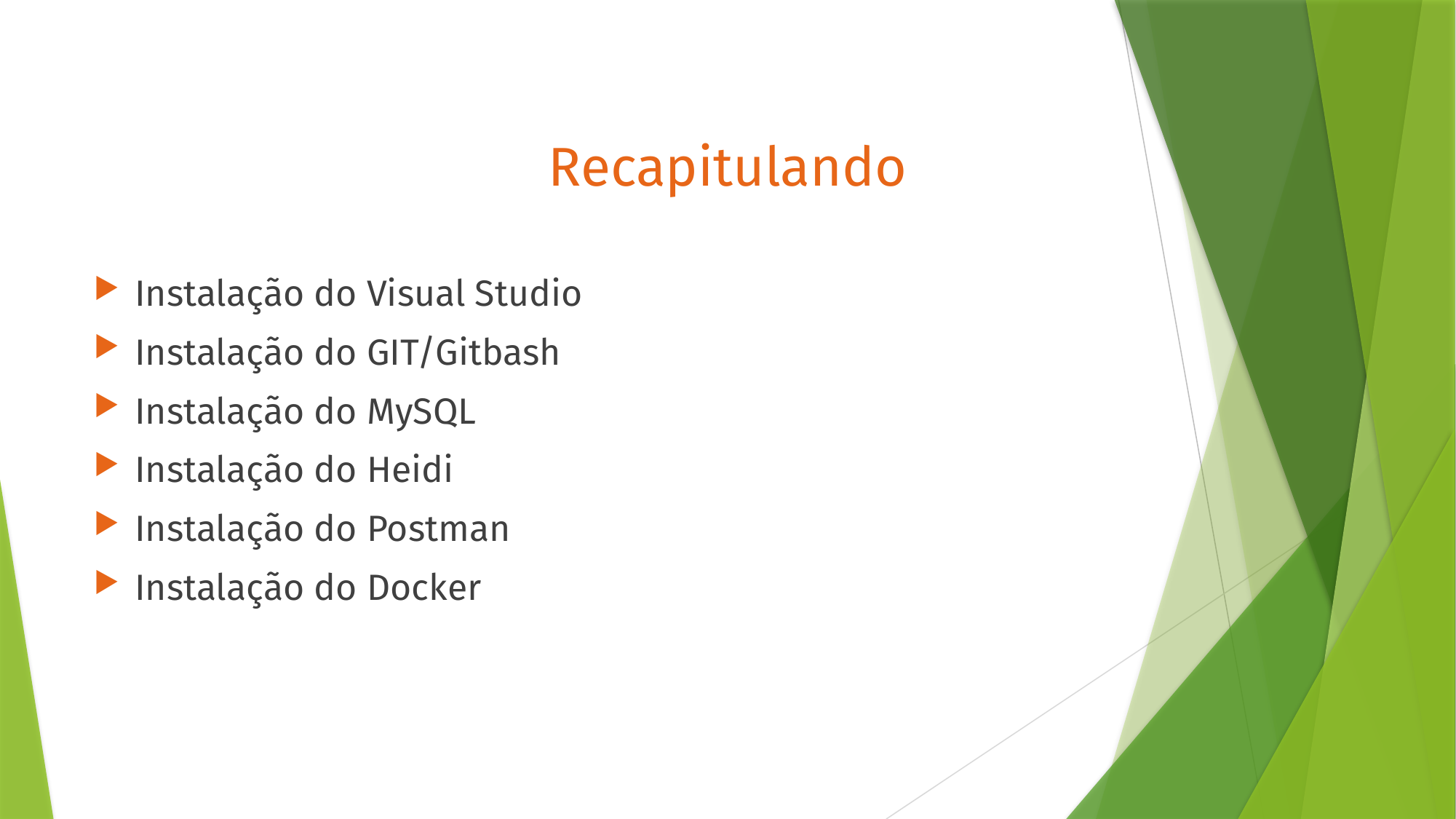

# Recapitulando
Instalação do Visual Studio
Instalação do GIT/Gitbash
Instalação do MySQL
Instalação do Heidi
Instalação do Postman
Instalação do Docker